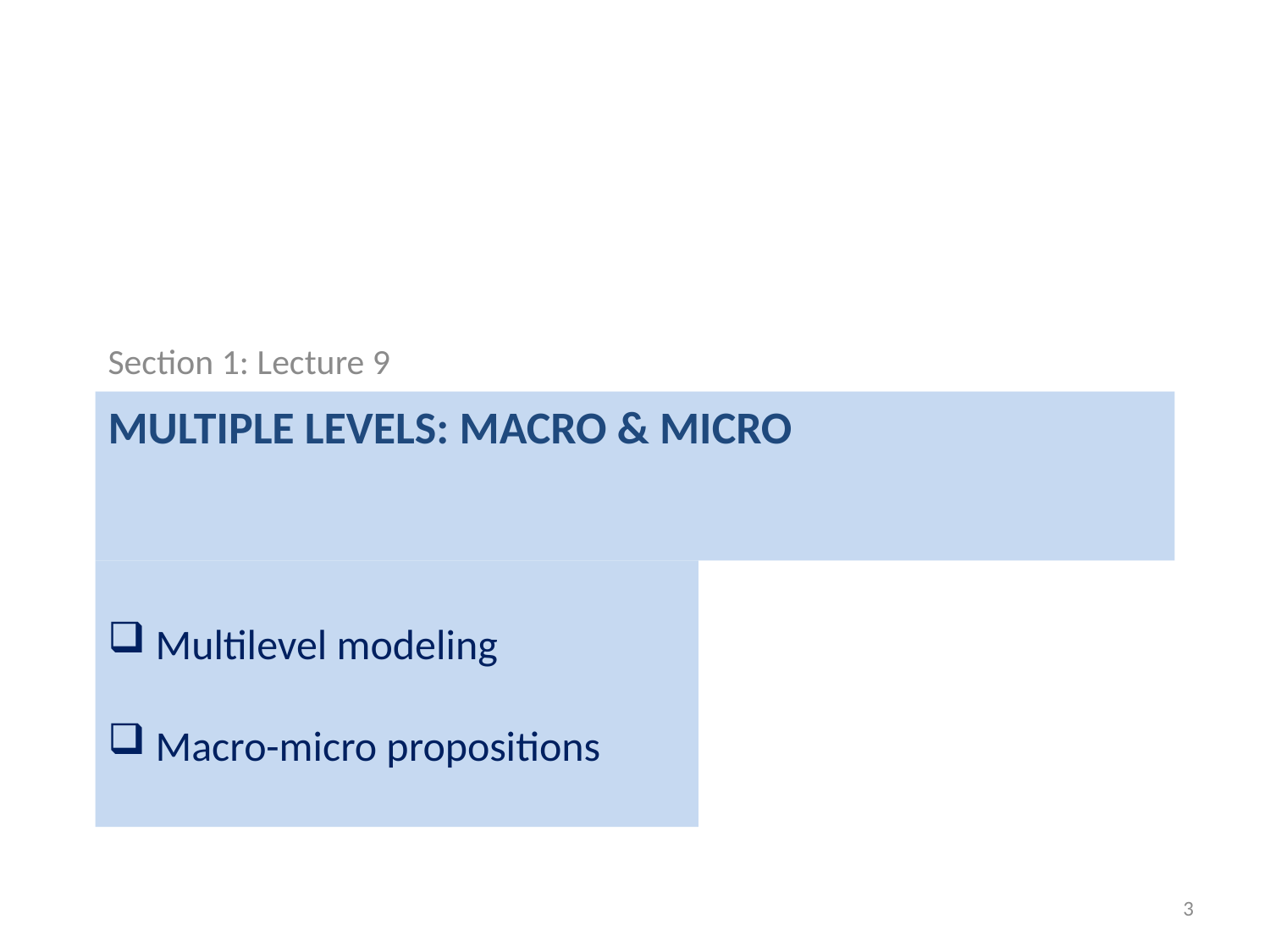

Section 1: Lecture 9
# Multiple levels: macro & micro

Multilevel modeling

Macro-micro propositions

3